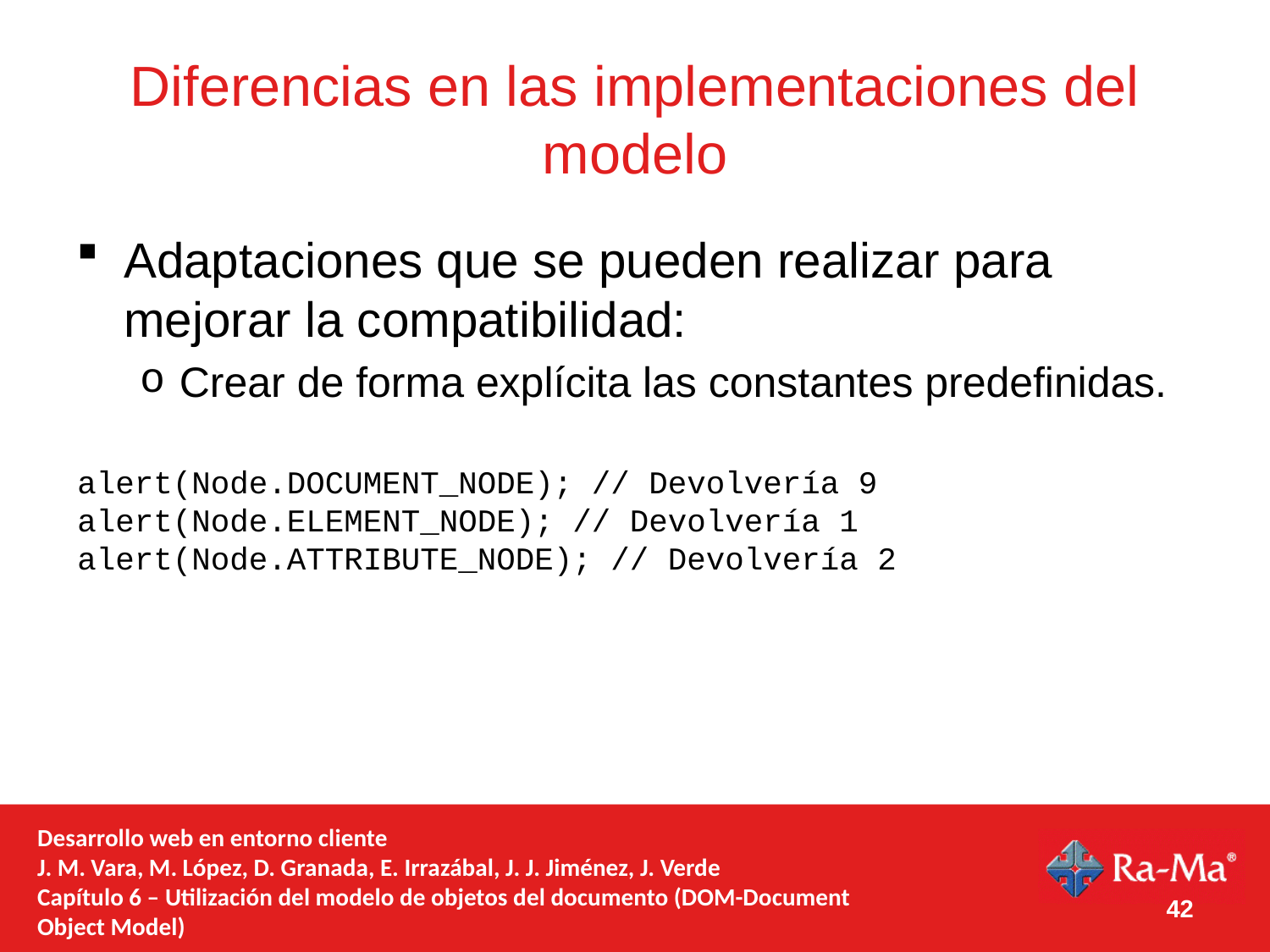

# Diferencias en las implementaciones del modelo
Adaptaciones que se pueden realizar para mejorar la compatibilidad:
Crear de forma explícita las constantes predefinidas.
alert(Node.DOCUMENT_NODE); // Devolvería 9
alert(Node.ELEMENT_NODE); // Devolvería 1
alert(Node.ATTRIBUTE_NODE); // Devolvería 2

Desarrollo web en entorno cliente
J. M. Vara, M. López, D. Granada, E. Irrazábal, J. J. Jiménez, J. Verde
Capítulo 6 – Utilización del modelo de objetos del documento (DOM-Document Object Model)
42